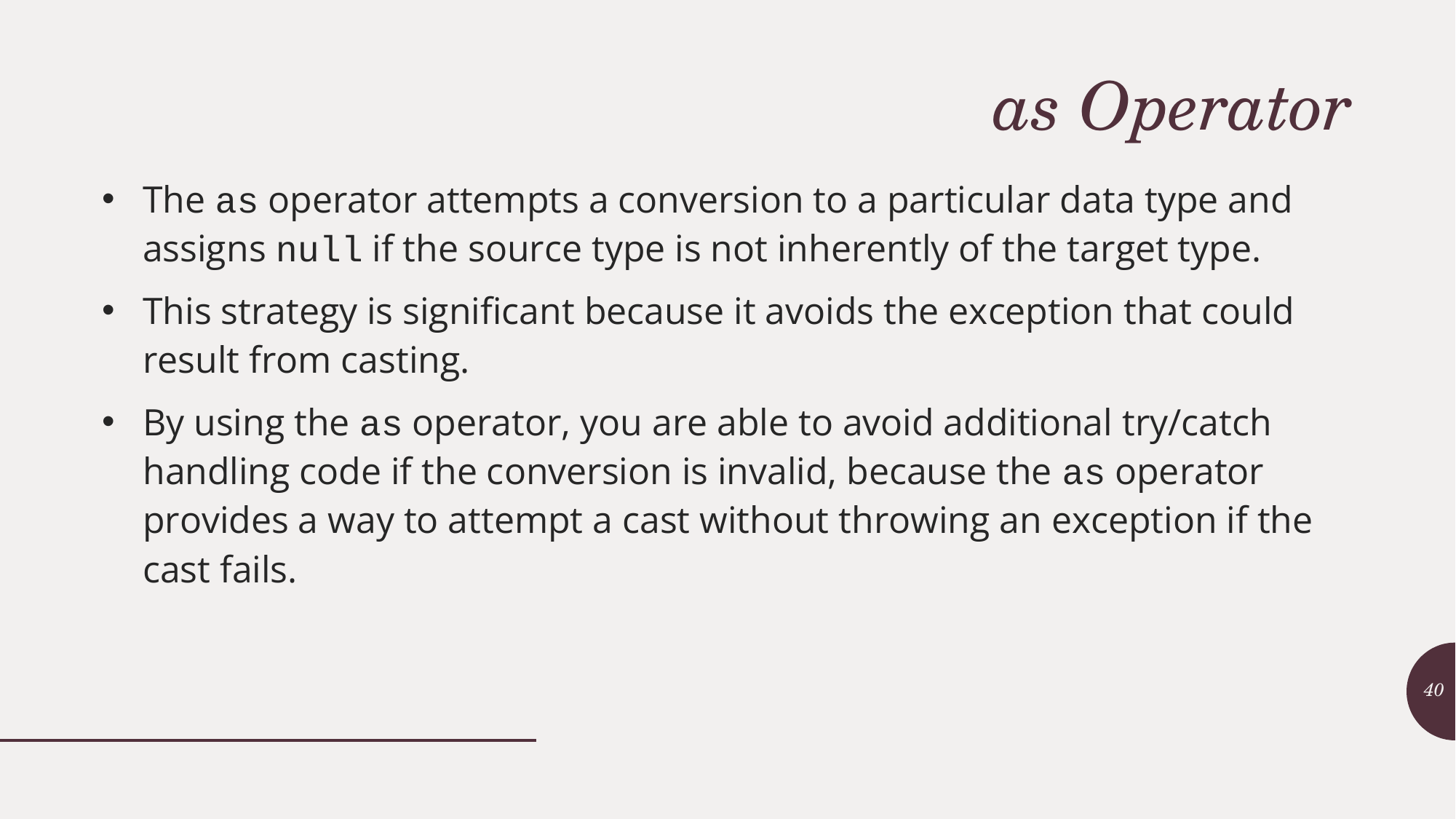

# as Operator
The as operator attempts a conversion to a particular data type and assigns null if the source type is not inherently of the target type.
This strategy is significant because it avoids the exception that could result from casting.
By using the as operator, you are able to avoid additional try/catch handling code if the conversion is invalid, because the as operator provides a way to attempt a cast without throwing an exception if the cast fails.
40